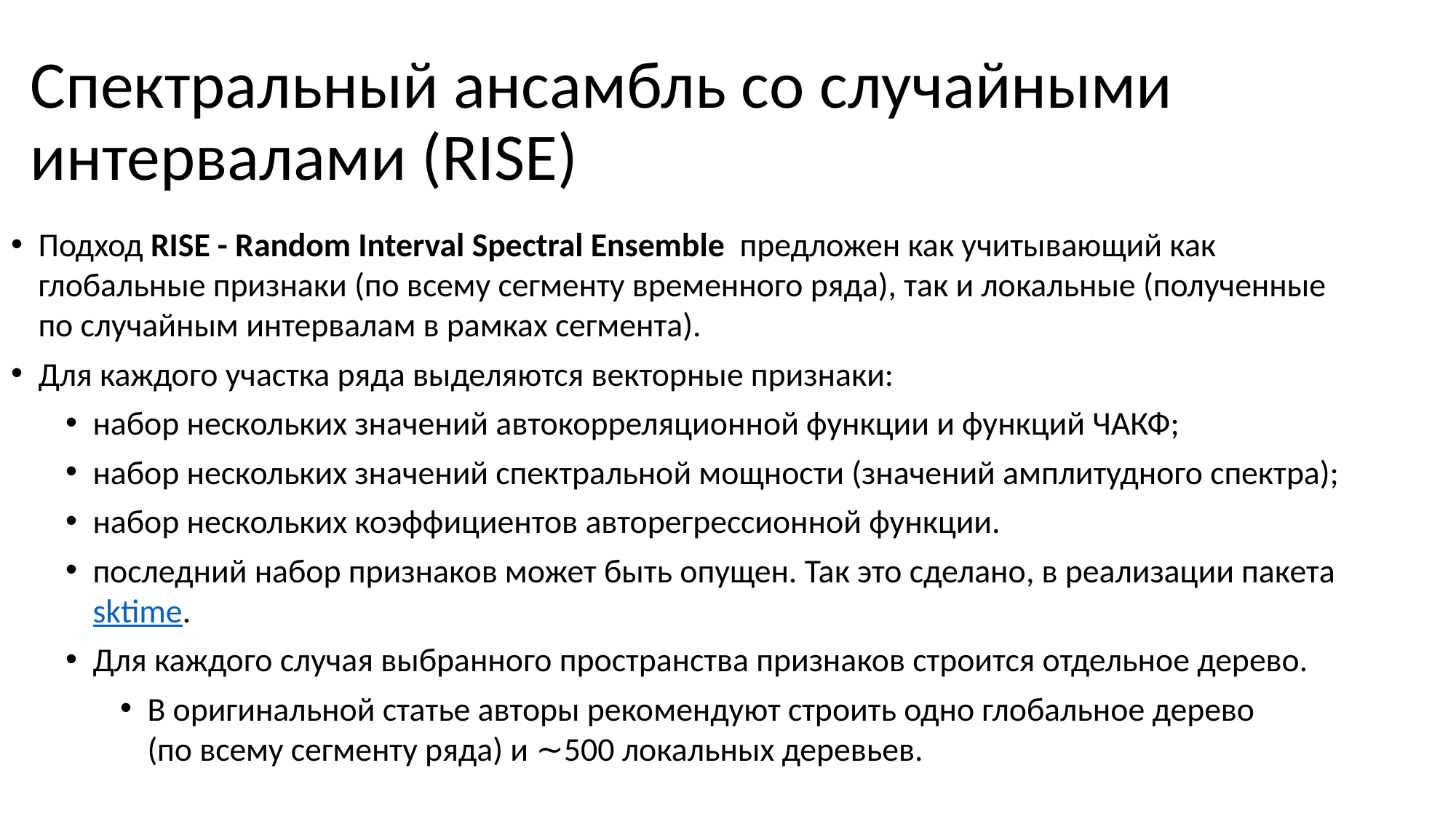

# Спектральный ансамбль со случайными интервалами (RISE)
Подход RISE - Random Interval Spectral Ensemble  предложен как учитывающий как глобальные признаки (по всему сегменту временного ряда), так и локальные (полученные по случайным интервалам в рамках сегмента).
Для каждого участка ряда выделяются векторные признаки:
набор нескольких значений автокорреляционной функции и функций ЧАКФ;
набор нескольких значений спектральной мощности (значений амплитудного спектра);
набор нескольких коэффициентов авторегрессионной функции.
последний набор признаков может быть опущен. Так это сделано, в реализации пакета sktime.
Для каждого случая выбранного пространства признаков строится отдельное дерево.
В оригинальной статье авторы рекомендуют строить одно глобальное дерево
(по всему сегменту ряда) и ∼500 локальных деревьев.